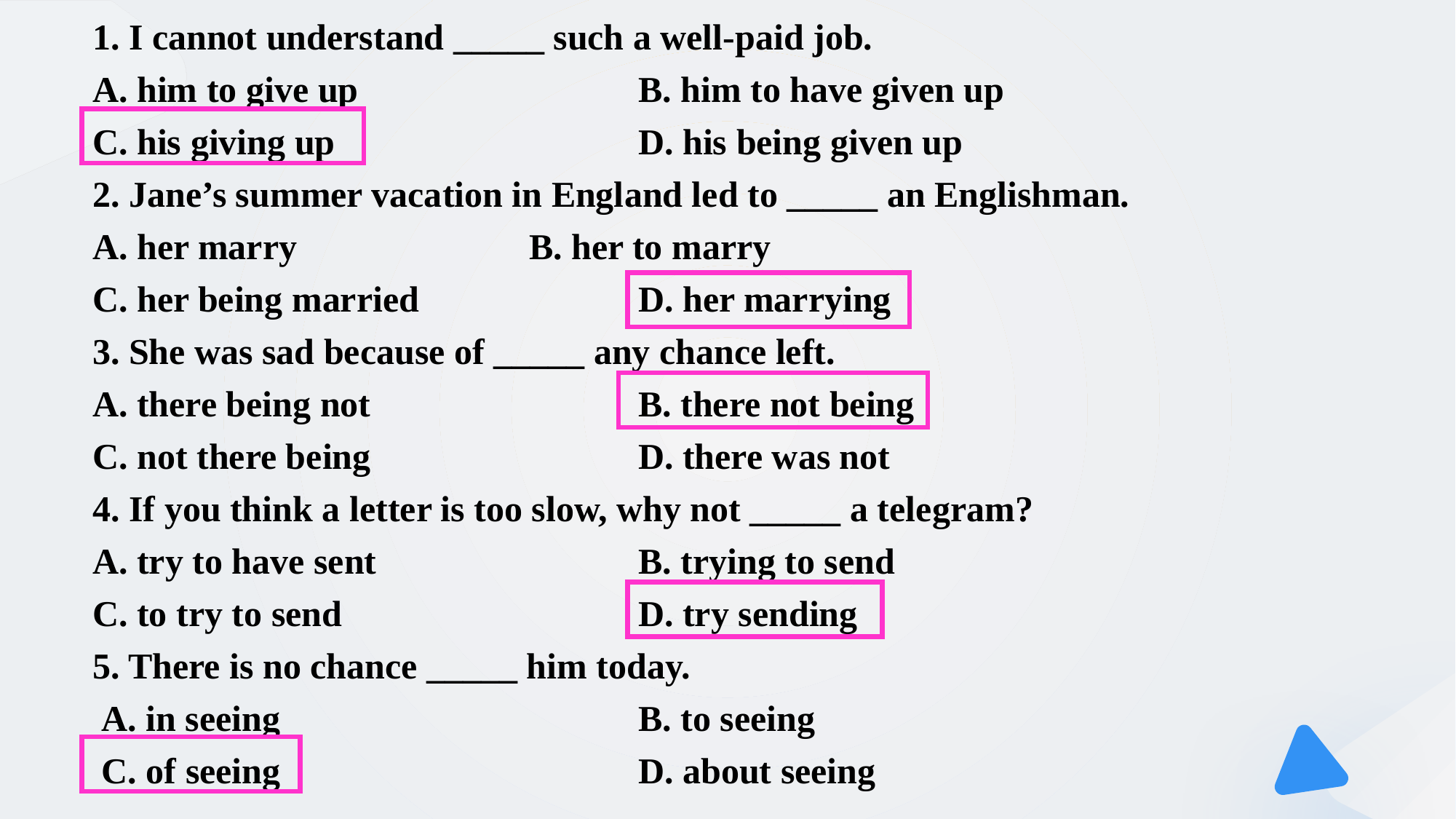

1. I cannot understand _____ such a well-paid job.
A. him to give up 			B. him to have given up
C. his giving up 			D. his being given up
2. Jane’s summer vacation in England led to _____ an Englishman.
A. her marry 			B. her to marry
C. her being married 		D. her marrying
3. She was sad because of _____ any chance left.
A. there being not 			B. there not being
C. not there being 			D. there was not
4. If you think a letter is too slow, why not _____ a telegram?
A. try to have sent 			B. trying to send
C. to try to send 			D. try sending
5. There is no chance _____ him today.
 A. in seeing 				B. to seeing
 C. of seeing 				D. about seeing